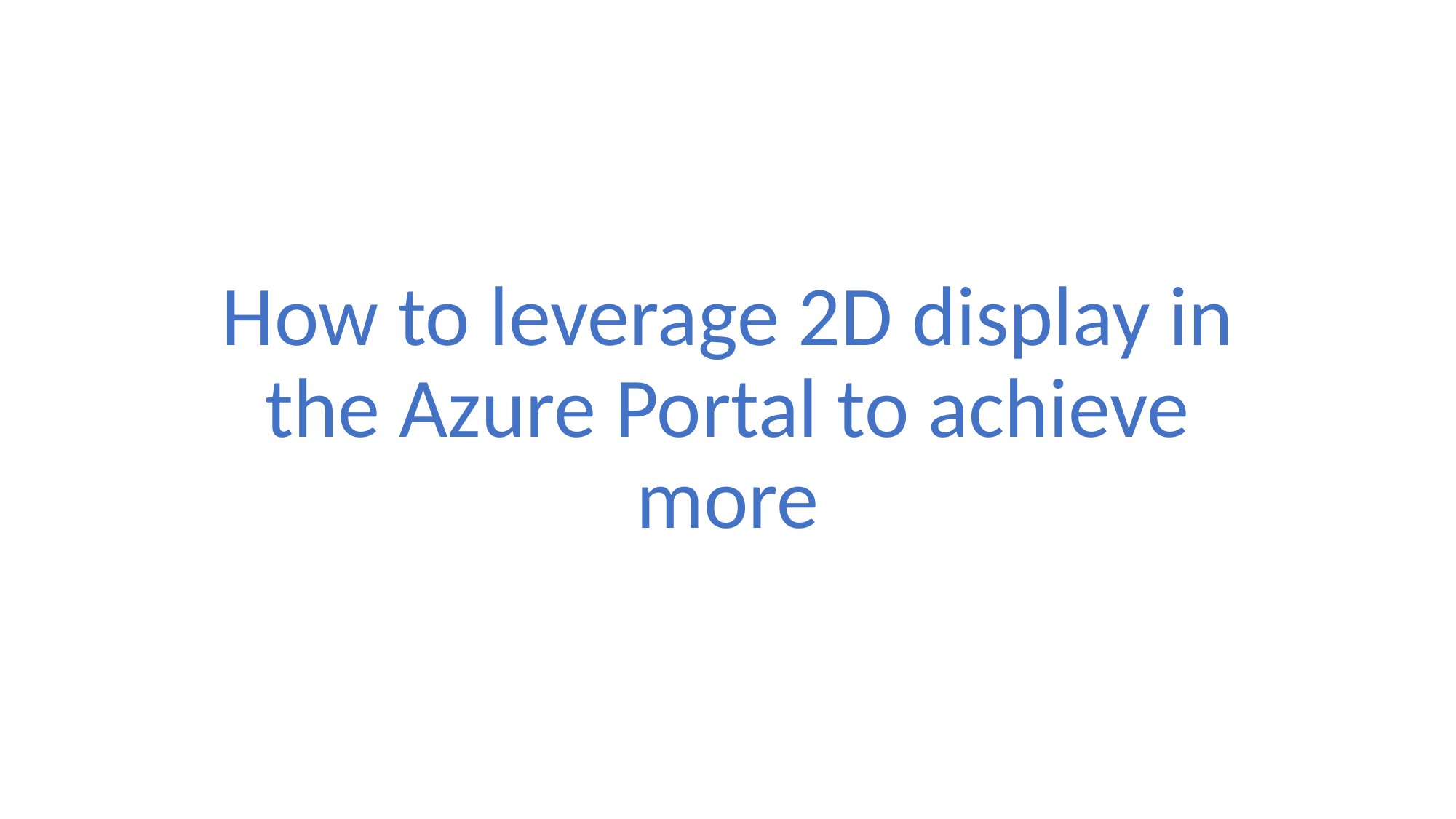

# How to leverage 2D display in the Azure Portal to achieve more